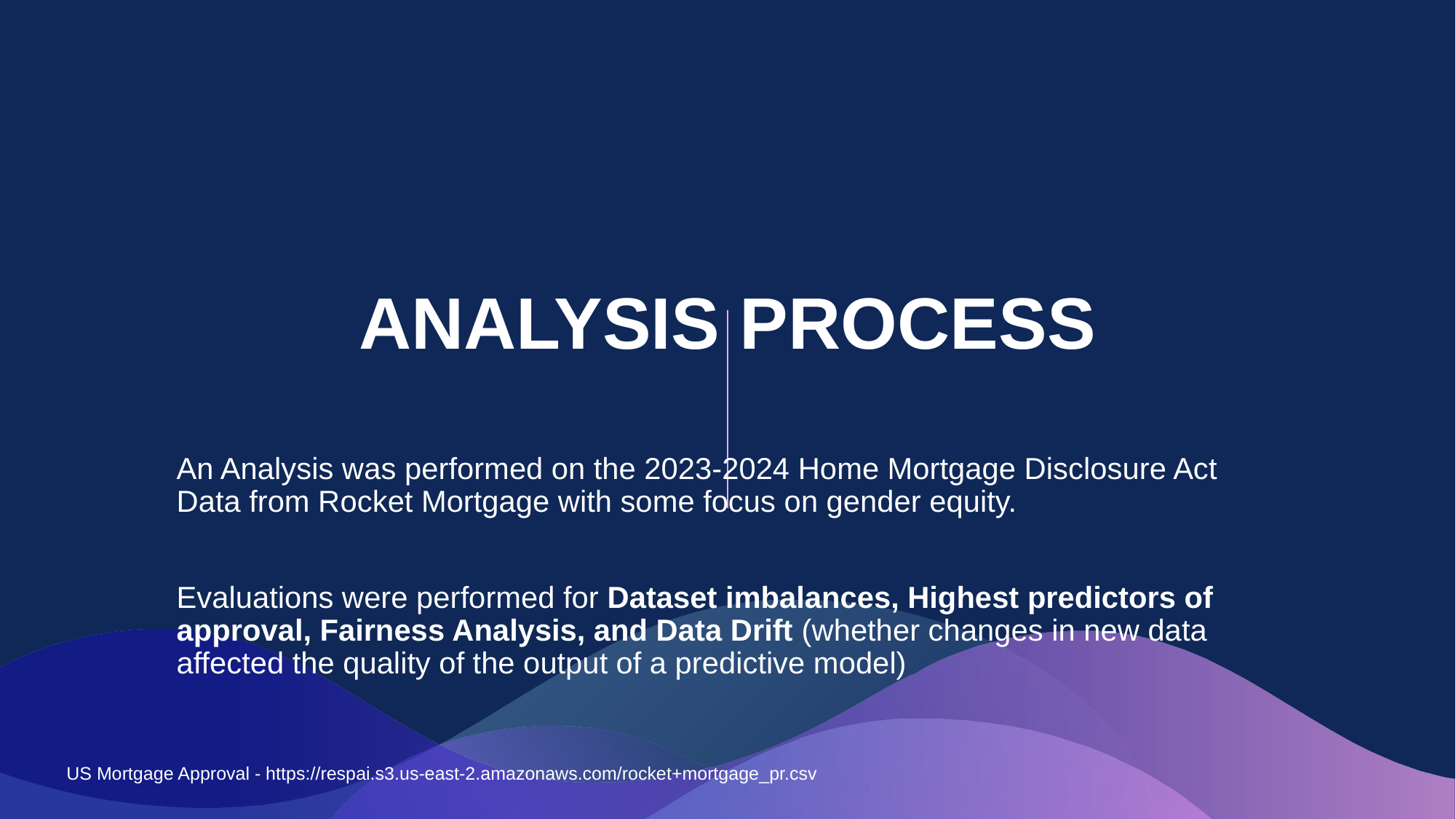

# ANALYSIS PROCESS
An Analysis was performed on the 2023-2024 Home Mortgage Disclosure Act Data from Rocket Mortgage with some focus on gender equity.

Evaluations were performed for Dataset imbalances, Highest predictors of approval, Fairness Analysis, and Data Drift (whether changes in new data affected the quality of the output of a predictive model)
US Mortgage Approval - https://respai.s3.us-east-2.amazonaws.com/rocket+mortgage_pr.csv